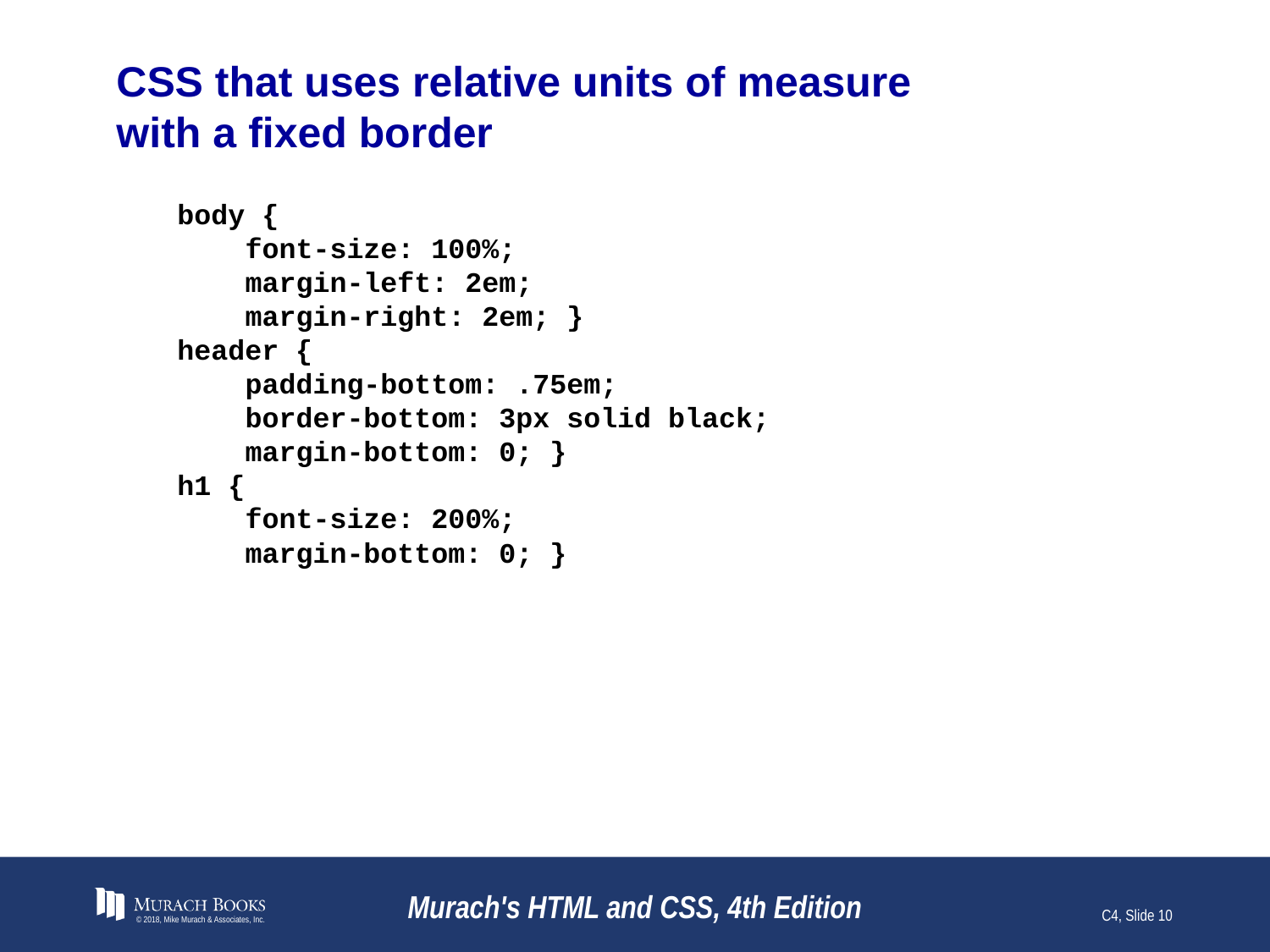

# CSS that uses relative units of measure with a fixed border
body {
    font-size: 100%;
    margin-left: 2em;
    margin-right: 2em; }
header {
    padding-bottom: .75em;
    border-bottom: 3px solid black;
    margin-bottom: 0; }
h1 {
    font-size: 200%;
    margin-bottom: 0; }

© 2018, Mike Murach & Associates, Inc.
Murach's HTML and CSS, 4th Edition

C4, Slide 10